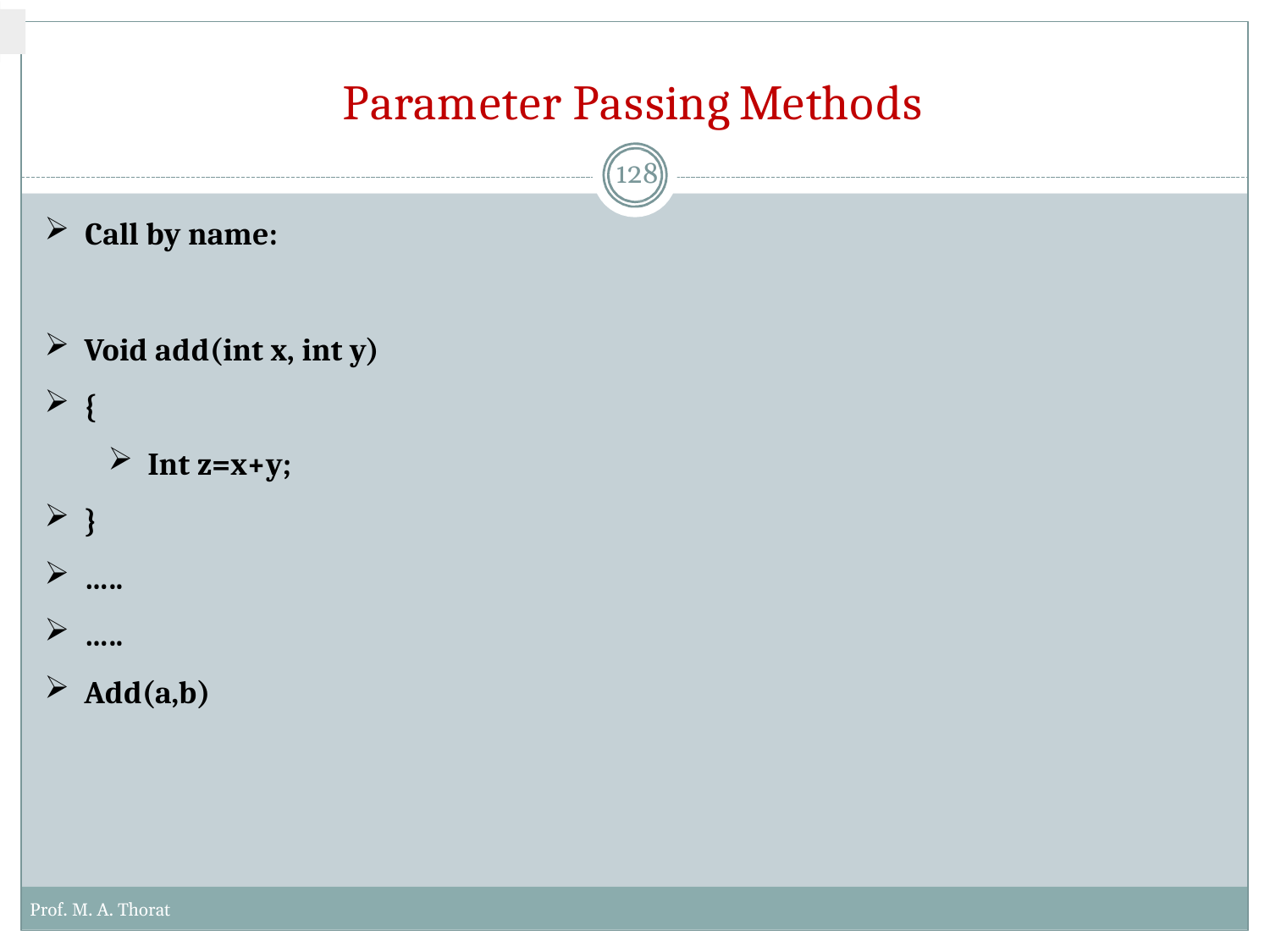

# Parameter Passing Methods
128
Call by name:

Void add(int x, int y)
{
Int z=x+y;
}
…..
…..
Add(a,b)
Prof. M. A. Thorat